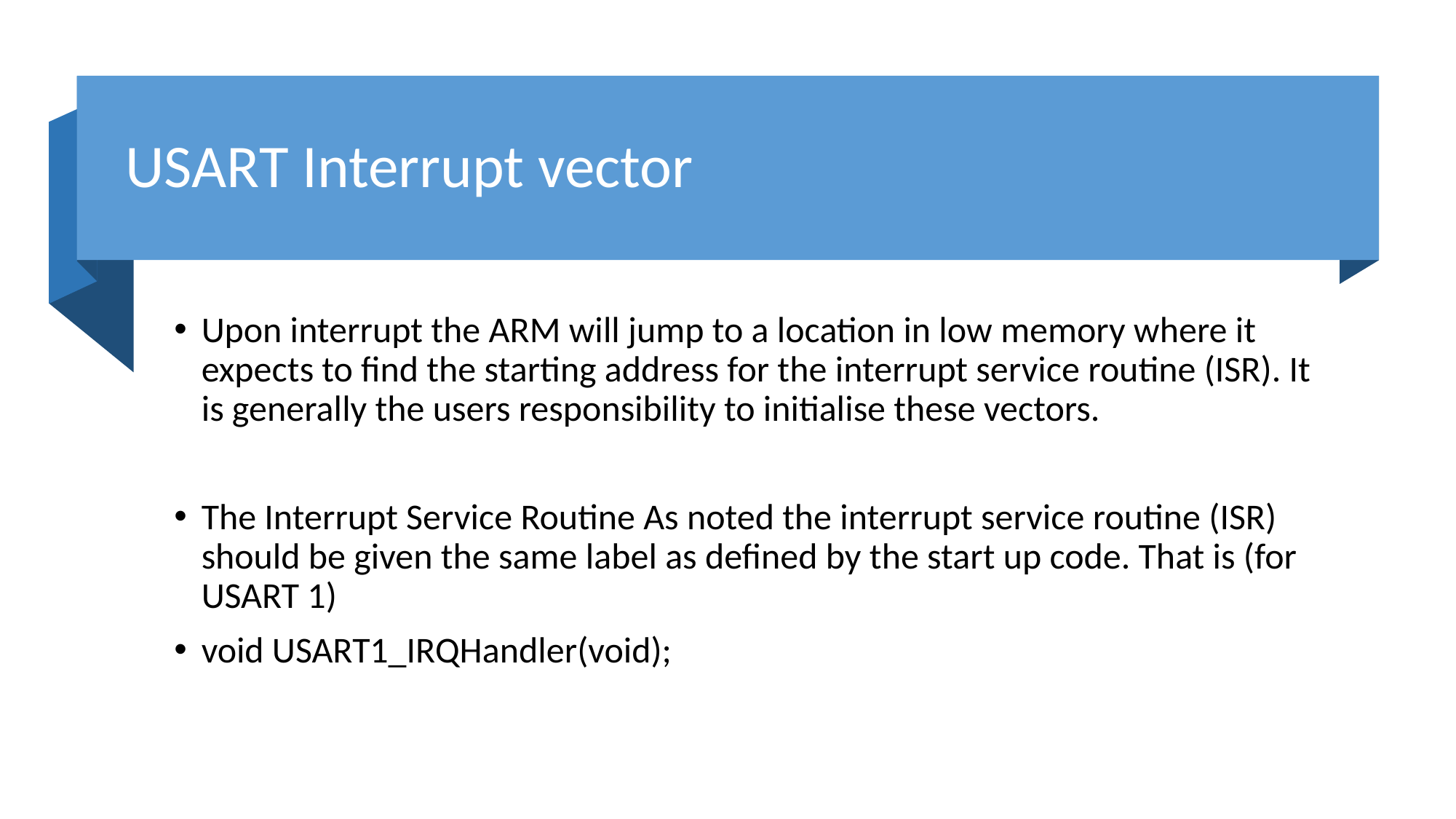

# USART Interrupt vector

Upon interrupt the ARM will jump to a location in low memory where it expects to find the starting address for the interrupt service routine (ISR). It is generally the users responsibility to initialise these vectors.

The Interrupt Service Routine As noted the interrupt service routine (ISR) should be given the same label as defined by the start up code. That is (for USART 1)
void USART1_IRQHandler(void);